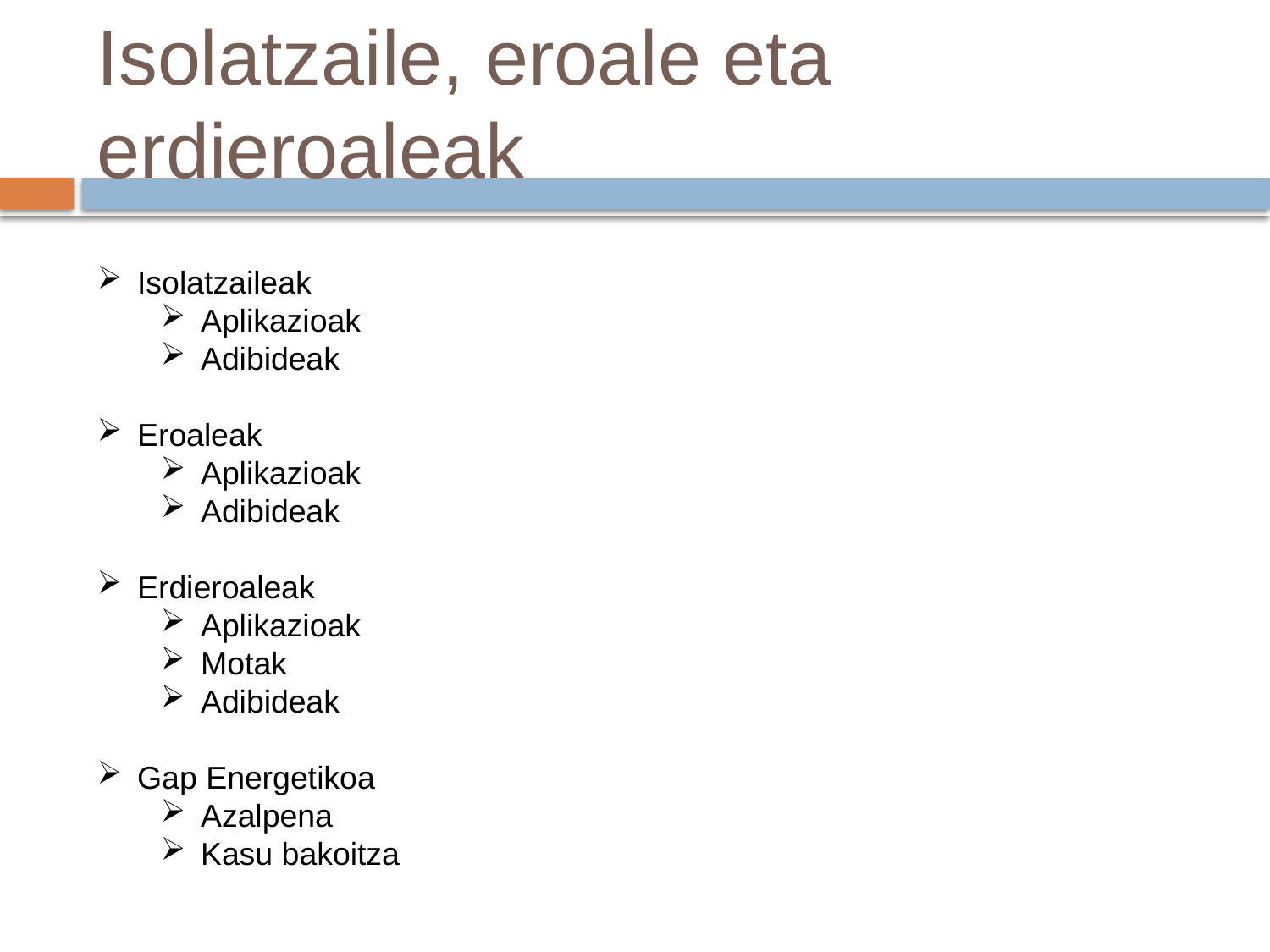

# Isolatzaile, eroale eta erdieroaleak
Isolatzaileak
Aplikazioak
Adibideak

Eroaleak
Aplikazioak
Adibideak

Erdieroaleak
Aplikazioak
Motak
Adibideak

Gap Energetikoa
Azalpena
Kasu bakoitza